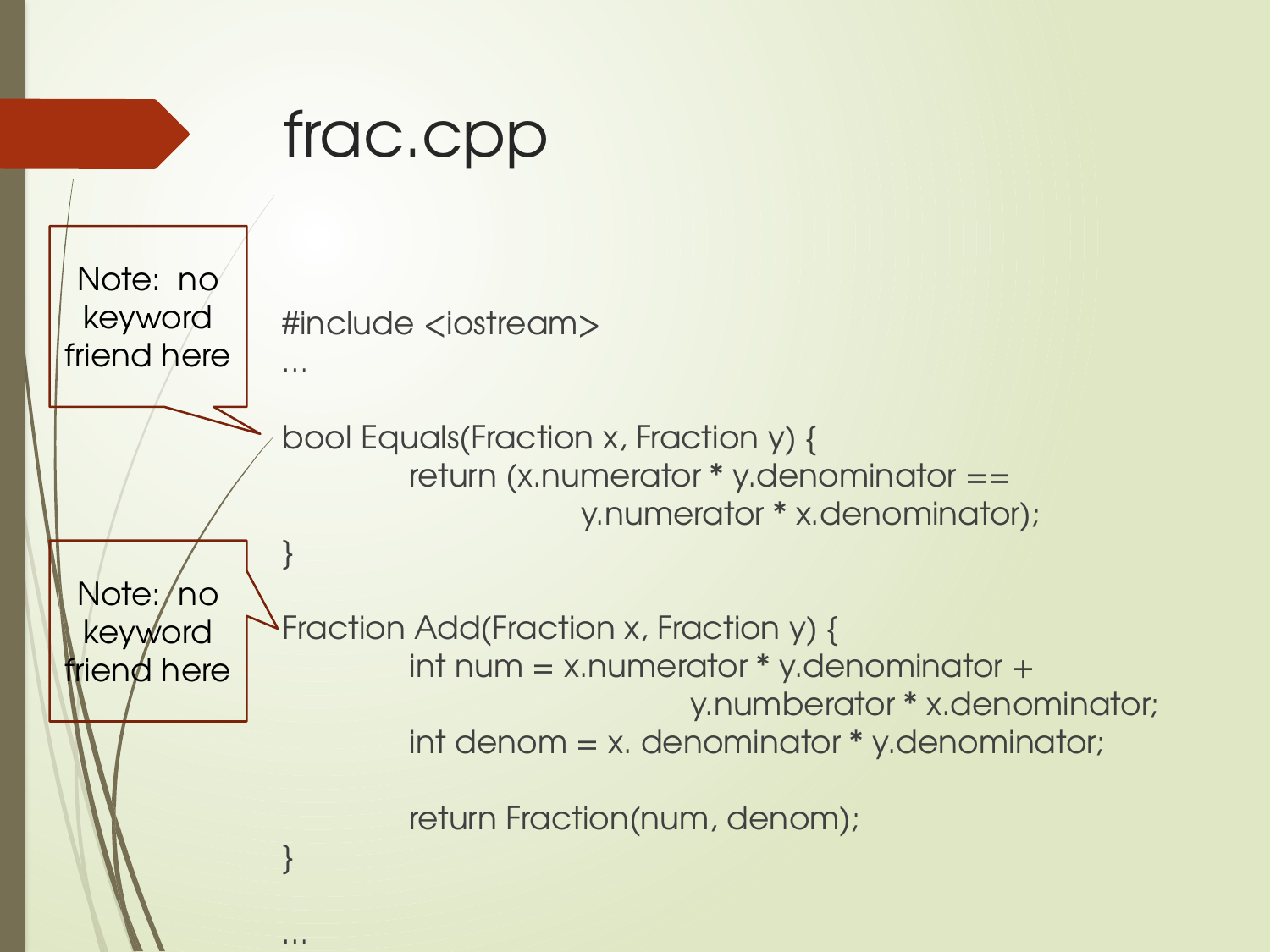

# frac.cpp
Note:  no keyword friend here
#include <iostream>
…

bool Equals(Fraction x, Fraction y) {
	return (x.numerator * y.denominator ==
		     y.numerator * x.denominator);
}

Fraction Add(Fraction x, Fraction y) {
	int num = x.numerator * y.denominator +
			   y.numberator * x.denominator;
	int denom = x. denominator * y.denominator;

	return Fraction(num, denom);
}

…
Note:  no keyword friend here